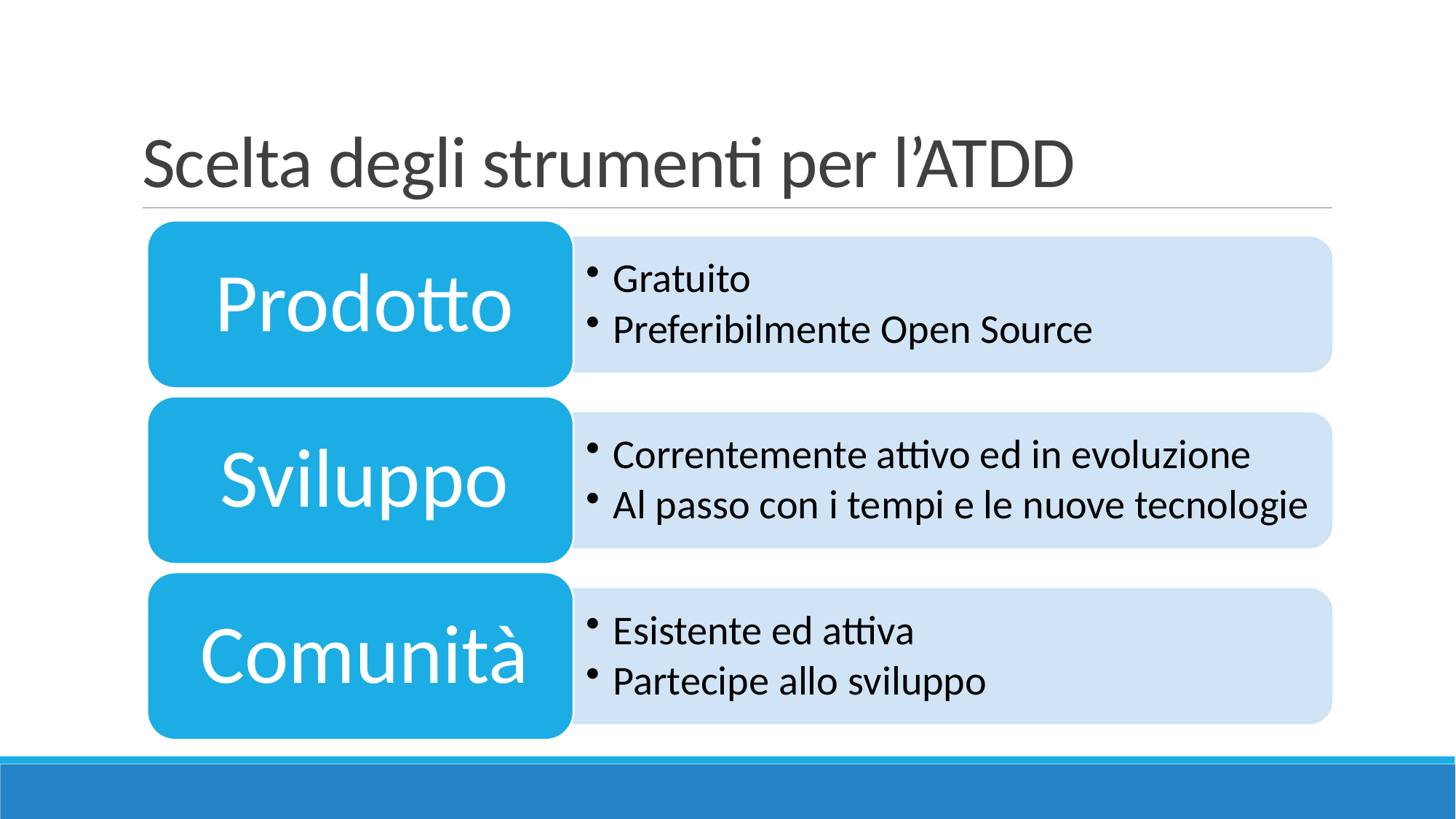

# Scelta degli strumenti per l’ATDD

Gratuito
Preferibilmente Open Source
Prodotto
Correntemente attivo ed in evoluzione
Al passo con i tempi e le nuove tecnologie
Sviluppo
Esistente ed attiva
Partecipe allo sviluppo
Comunità